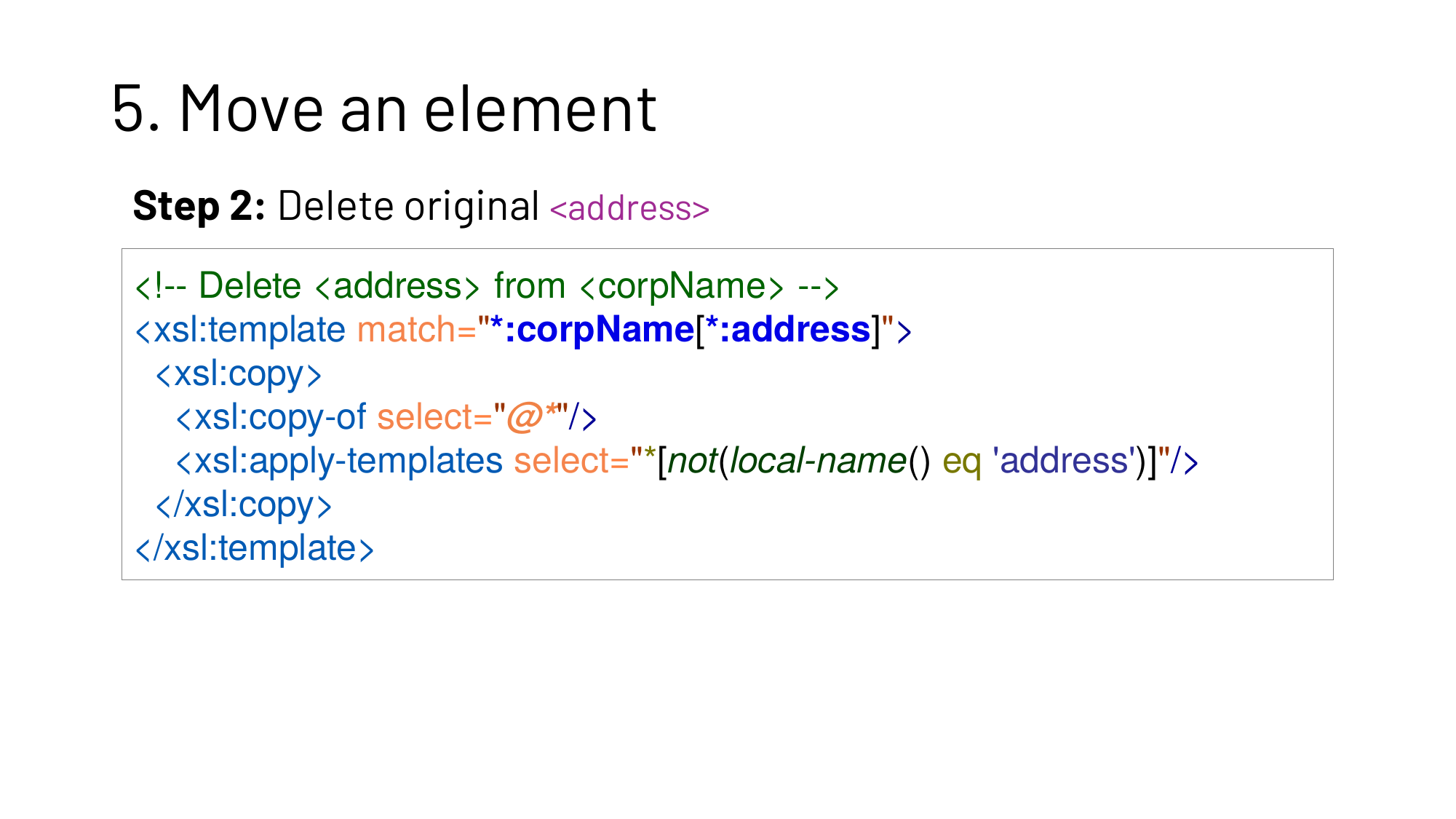

# 5. Move an element
Step 2: Delete original <address>
<!-- Delete <address> from <corpName> -->
<xsl:template match="*:corpName[*:address]">
  <xsl:copy>
    <xsl:copy-of select="@*"/>
    <xsl:apply-templates select="*[not(local-name() eq 'address')]"/>
  </xsl:copy>
</xsl:template>